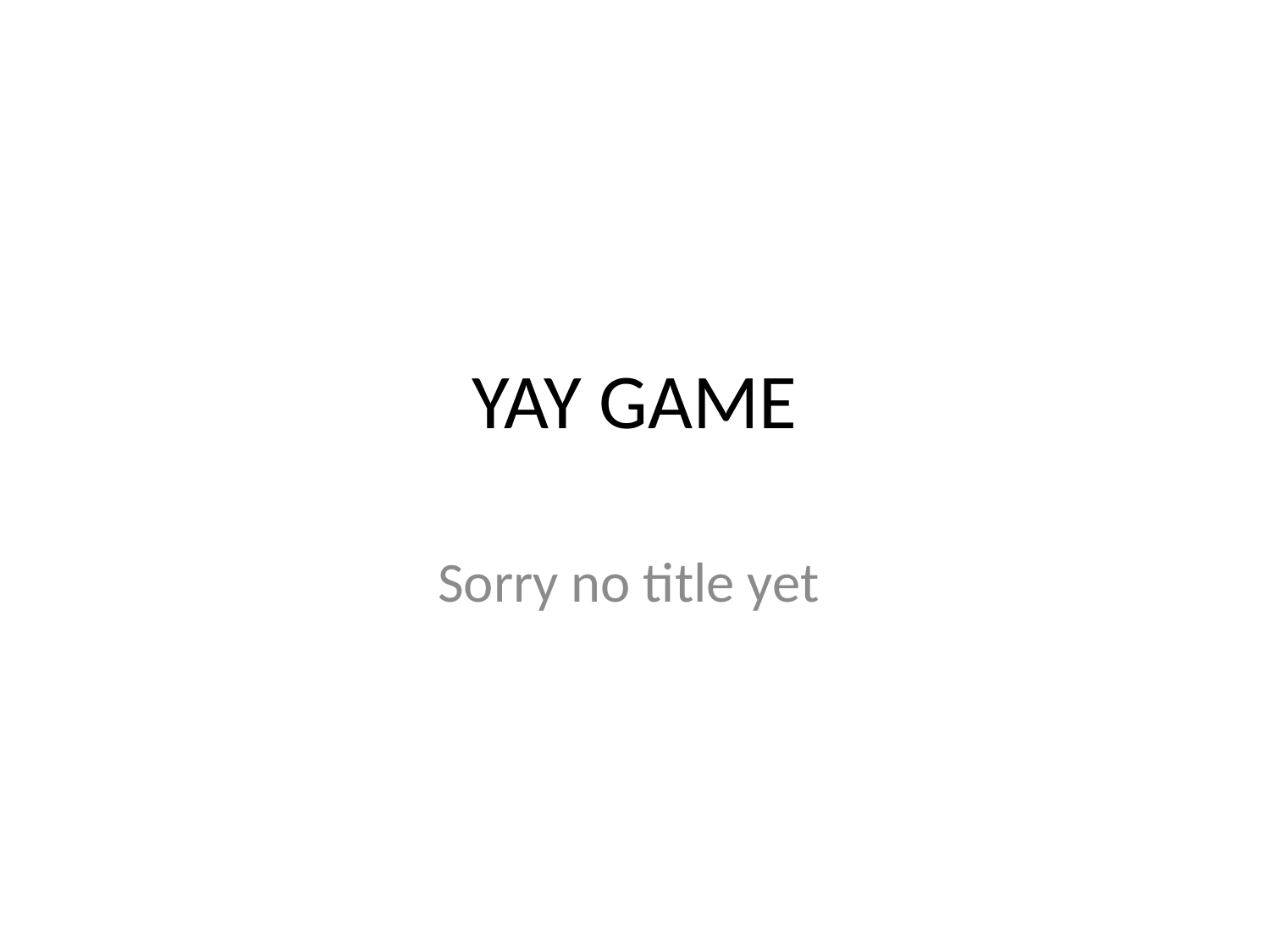

# YAY GAME
Sorry no title yet